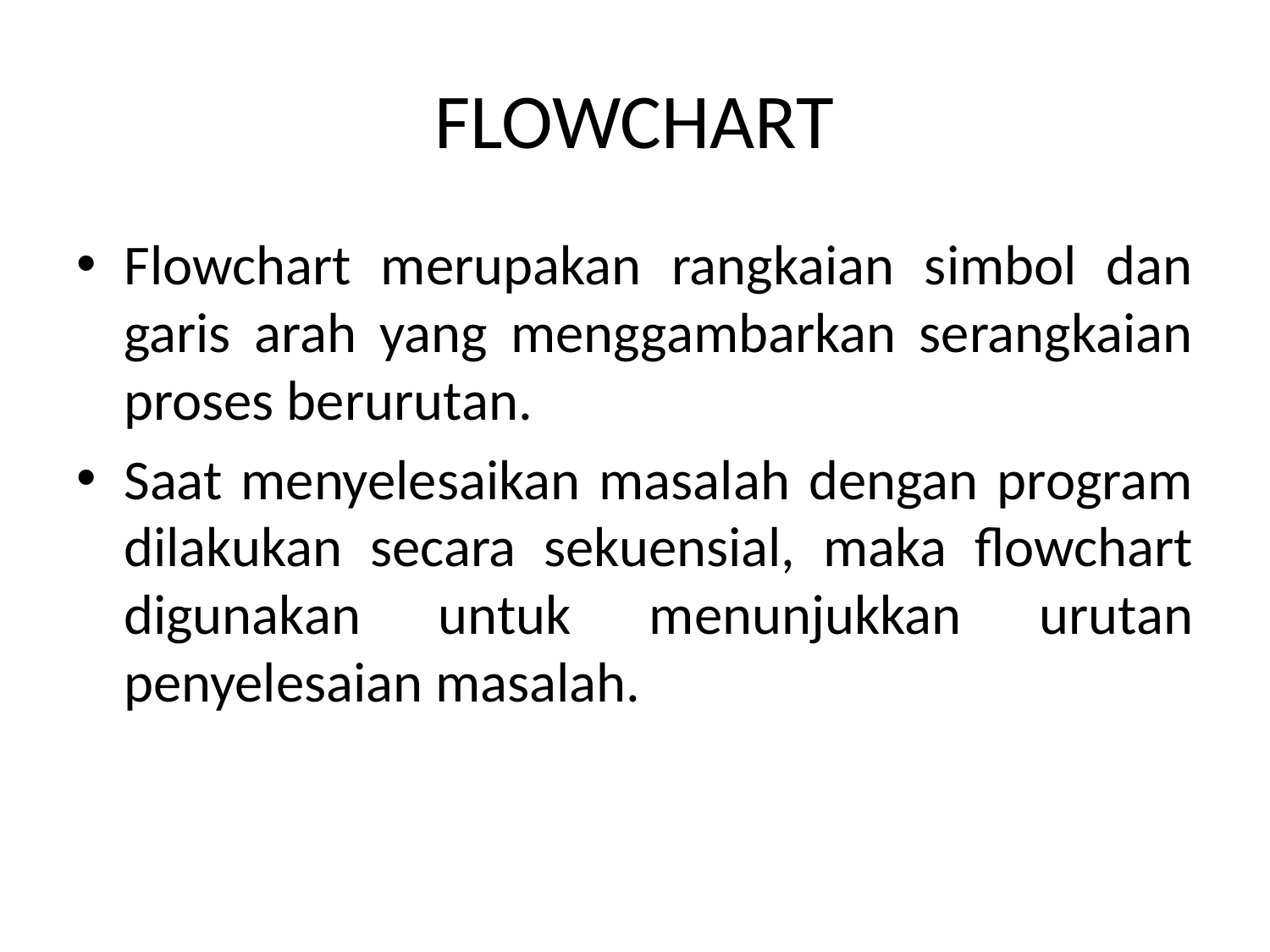

# FLOWCHART
Flowchart merupakan rangkaian simbol dan garis arah yang menggambarkan serangkaian proses berurutan.
Saat menyelesaikan masalah dengan program dilakukan secara sekuensial, maka flowchart digunakan untuk menunjukkan urutan penyelesaian masalah.